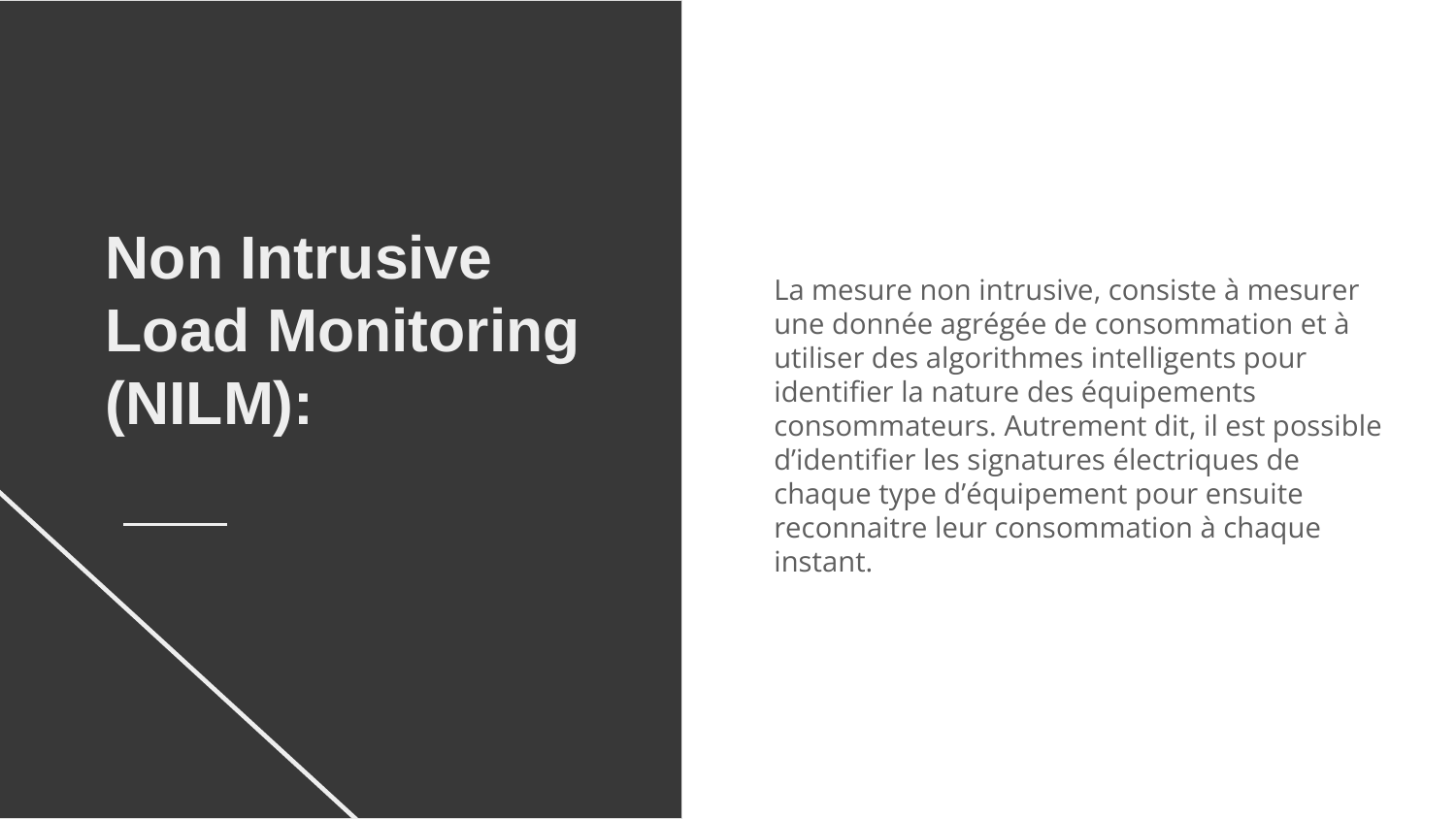

La mesure non intrusive, consiste à mesurer une donnée agrégée de consommation et à utiliser des algorithmes intelligents pour identifier la nature des équipements consommateurs. Autrement dit, il est possible d’identifier les signatures électriques de chaque type d’équipement pour ensuite reconnaitre leur consommation à chaque instant.
Non Intrusive Load Monitoring (NILM):